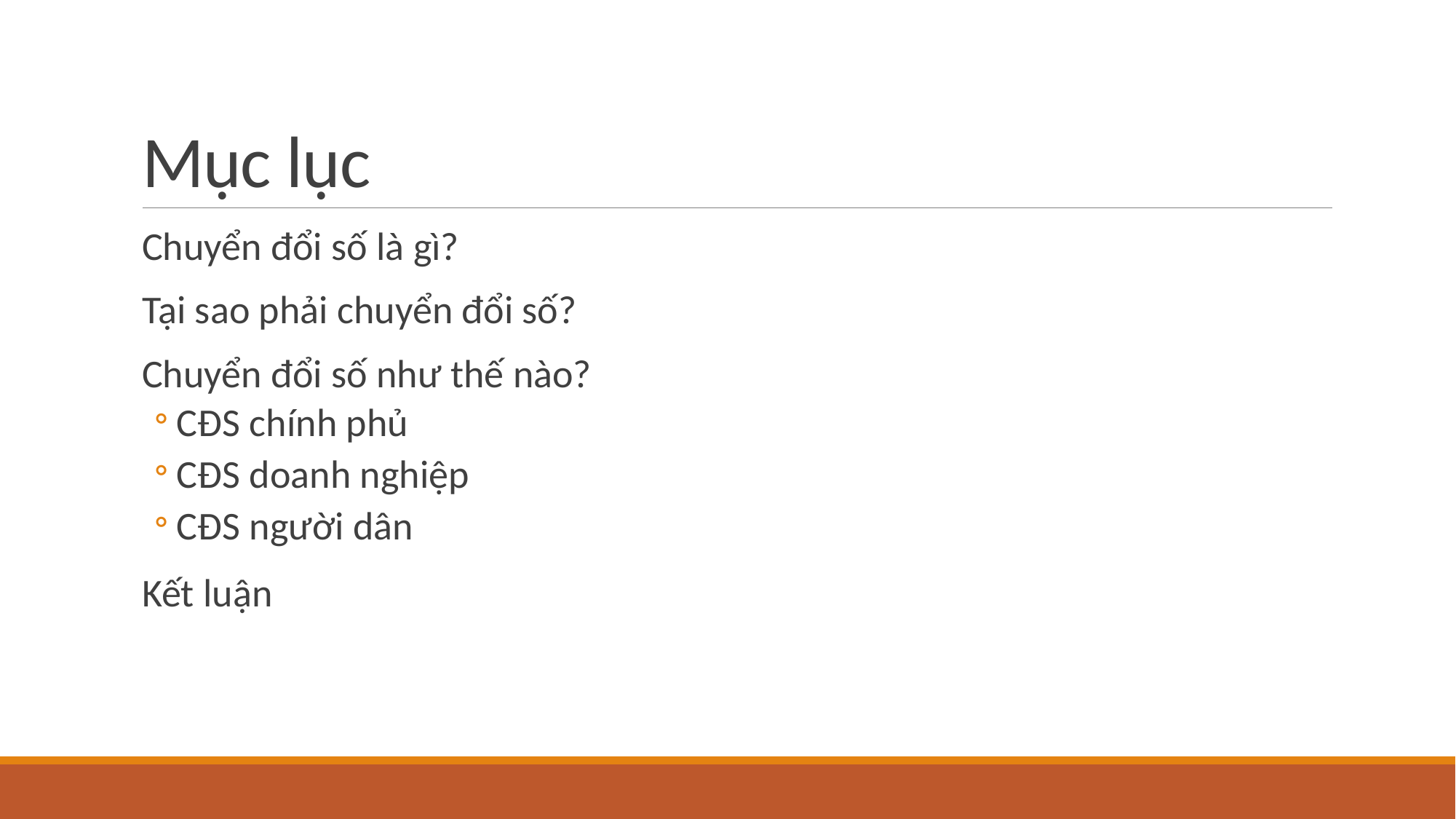

# Mục lục
Chuyển đổi số là gì?
Tại sao phải chuyển đổi số?
Chuyển đổi số như thế nào?
CĐS chính phủ
CĐS doanh nghiệp
CĐS người dân
Kết luận